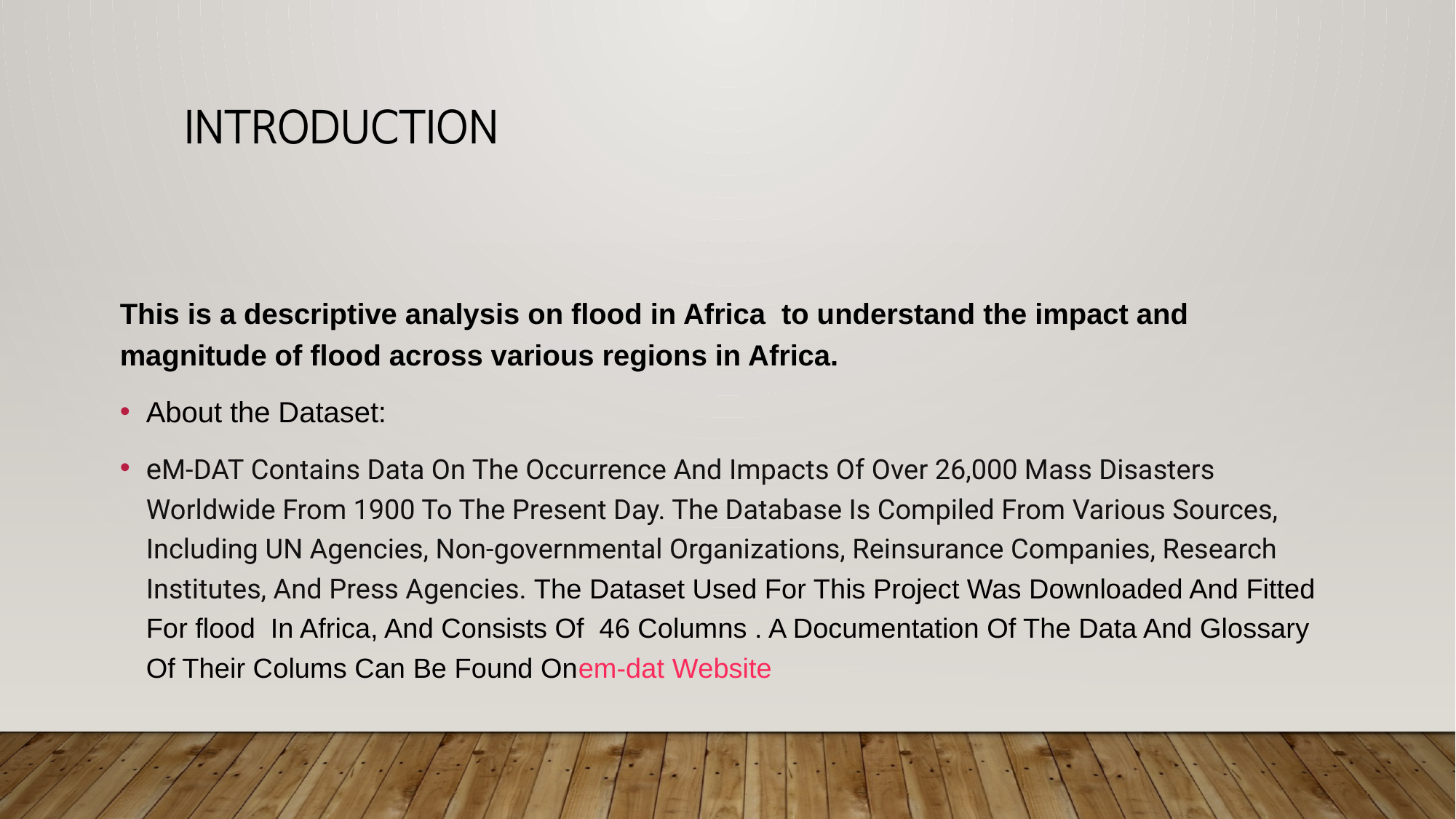

# INTRODUCTION
This is a descriptive analysis on flood in Africa  to understand the impact and magnitude of flood across various regions in Africa.
About the Dataset:
eM-DAT Contains Data On The Occurrence And Impacts Of Over 26,000 Mass Disasters Worldwide From 1900 To The Present Day. The Database Is Compiled From Various Sources, Including UN Agencies, Non-governmental Organizations, Reinsurance Companies, Research Institutes, And Press Agencies. The Dataset Used For This Project Was Downloaded And Fitted For flood  In Africa, And Consists Of  46 Columns . A Documentation Of The Data And Glossary Of Their Colums Can Be Found Onem-dat Website